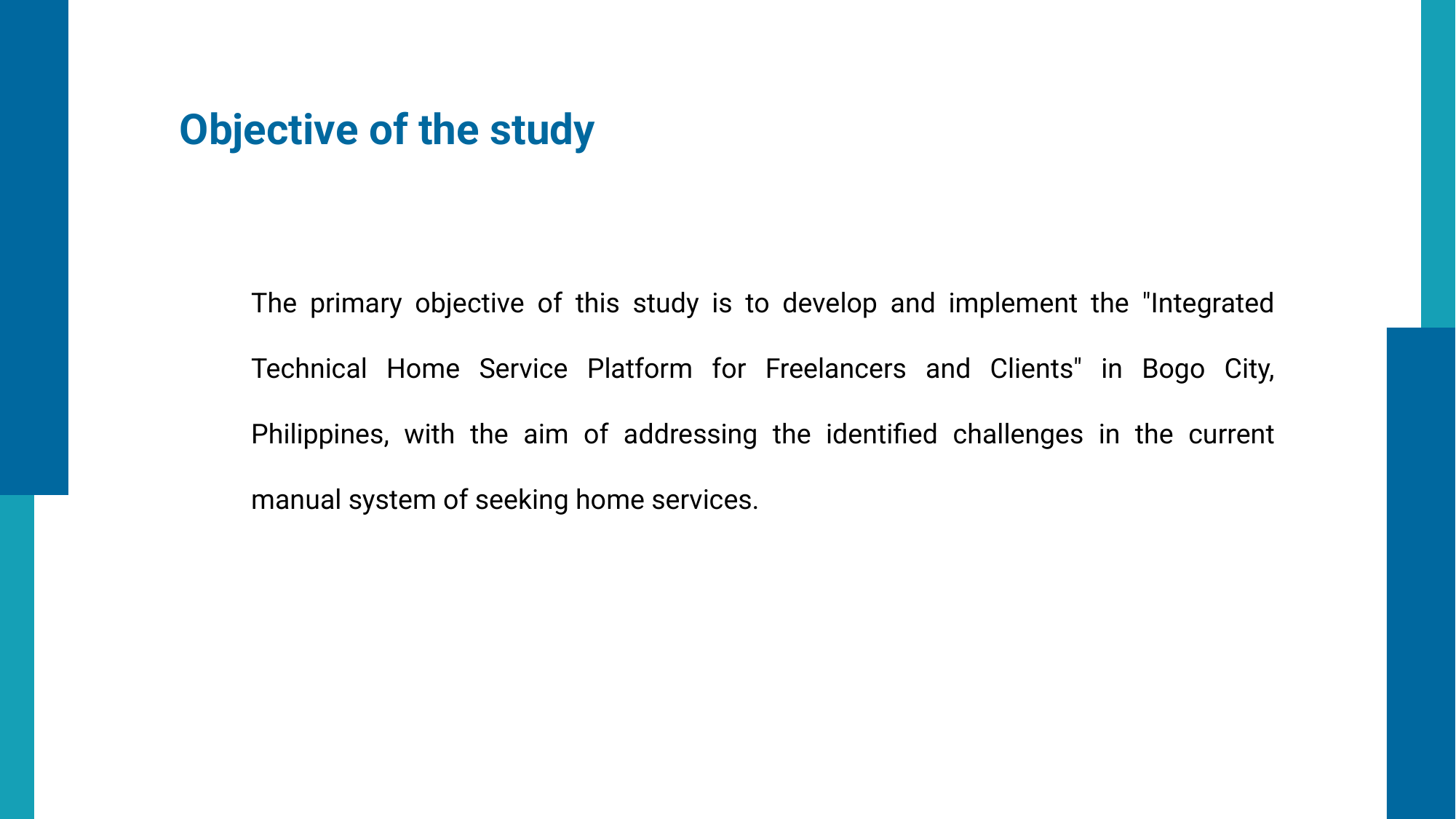

# Objective of the study
The primary objective of this study is to develop and implement the "Integrated Technical Home Service Platform for Freelancers and Clients" in Bogo City, Philippines, with the aim of addressing the identified challenges in the current manual system of seeking home services.